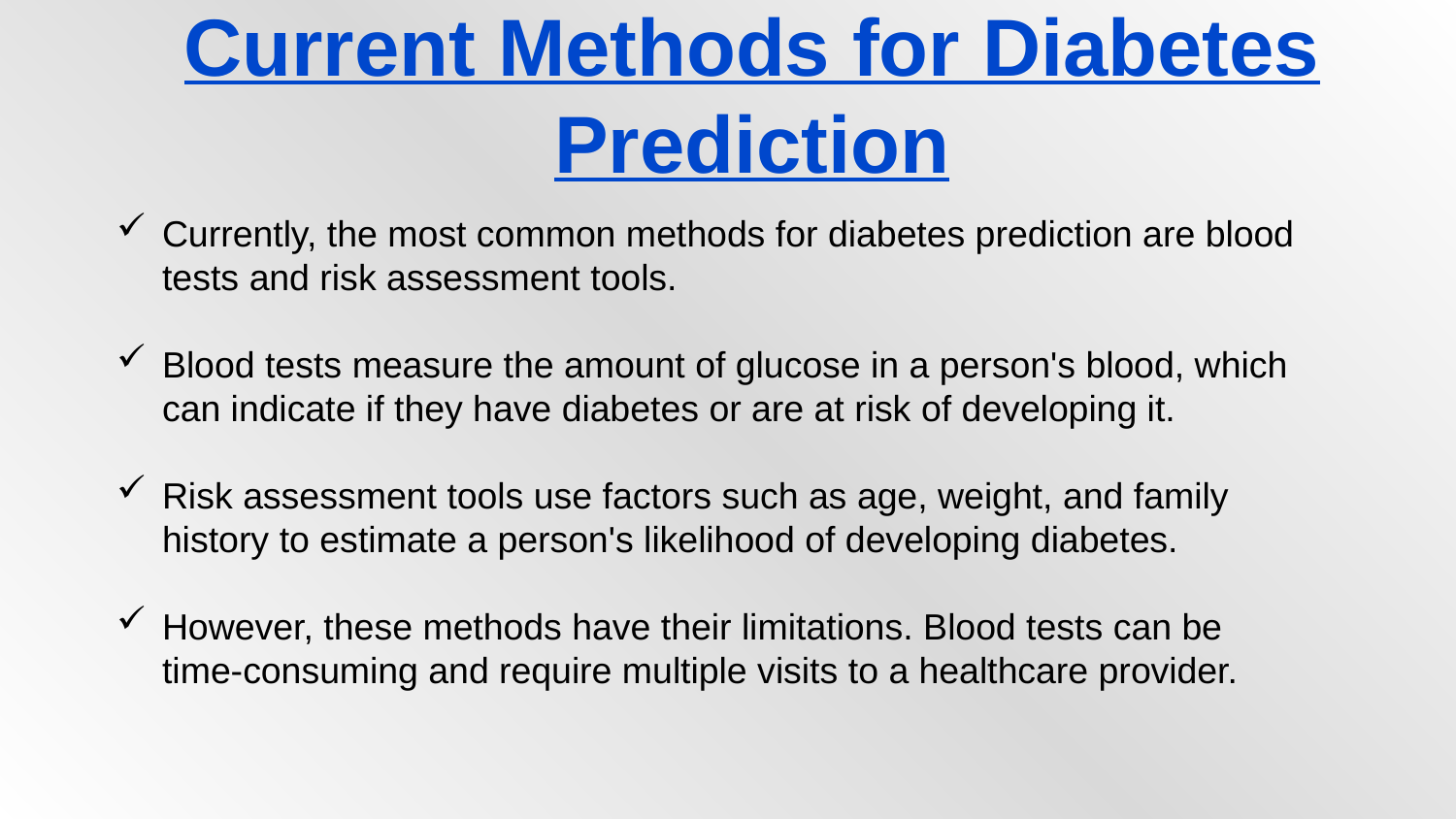

# Current Methods for Diabetes Prediction
Currently, the most common methods for diabetes prediction are blood tests and risk assessment tools.

Blood tests measure the amount of glucose in a person's blood, which can indicate if they have diabetes or are at risk of developing it.

Risk assessment tools use factors such as age, weight, and family history to estimate a person's likelihood of developing diabetes.

However, these methods have their limitations. Blood tests can be time-consuming and require multiple visits to a healthcare provider.